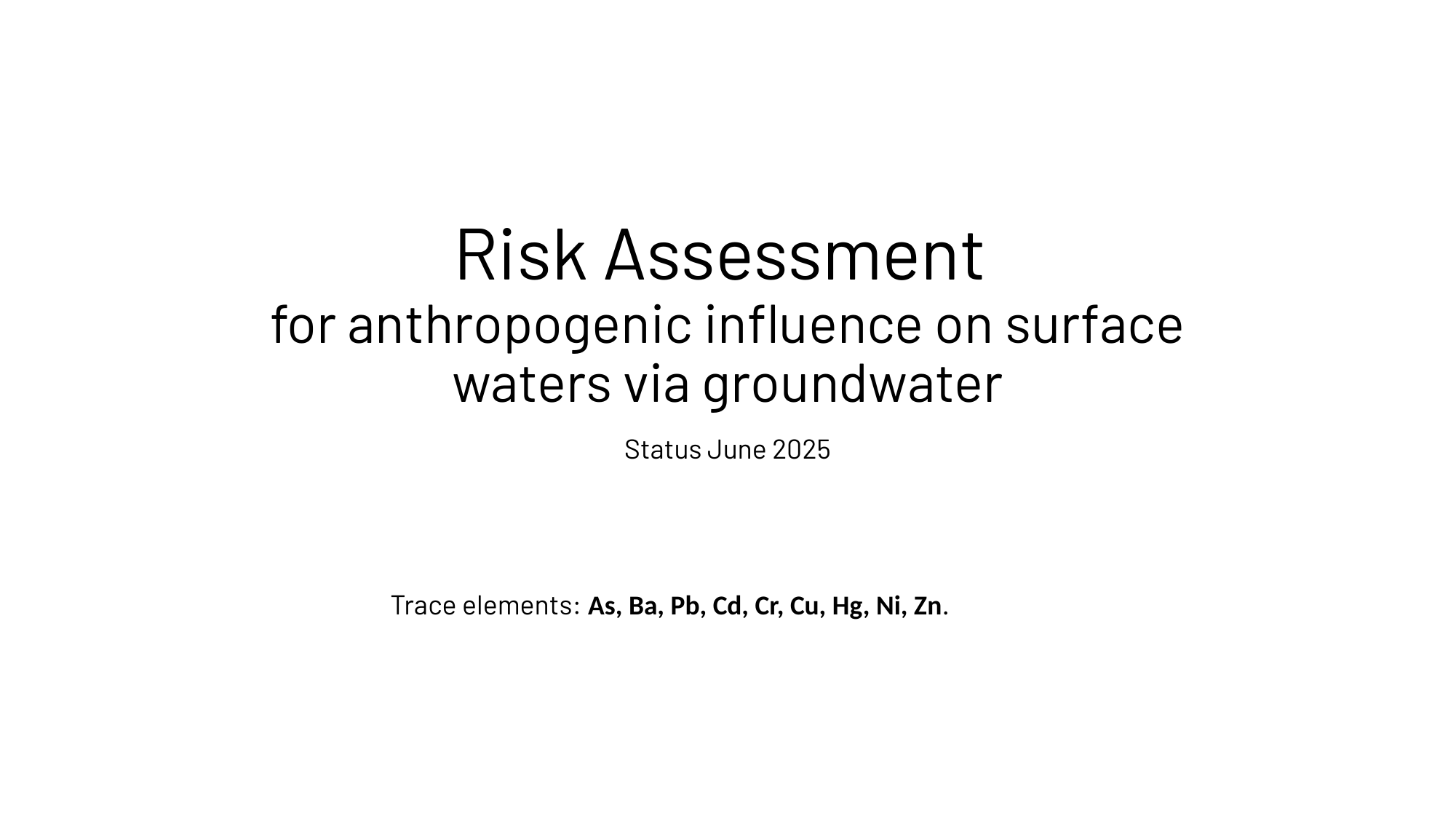

# Risk Assessment for anthropogenic influence on surface waters via groundwater
Status June 2025
Trace elements: As, Ba, Pb, Cd, Cr, Cu, Hg, Ni, Zn.